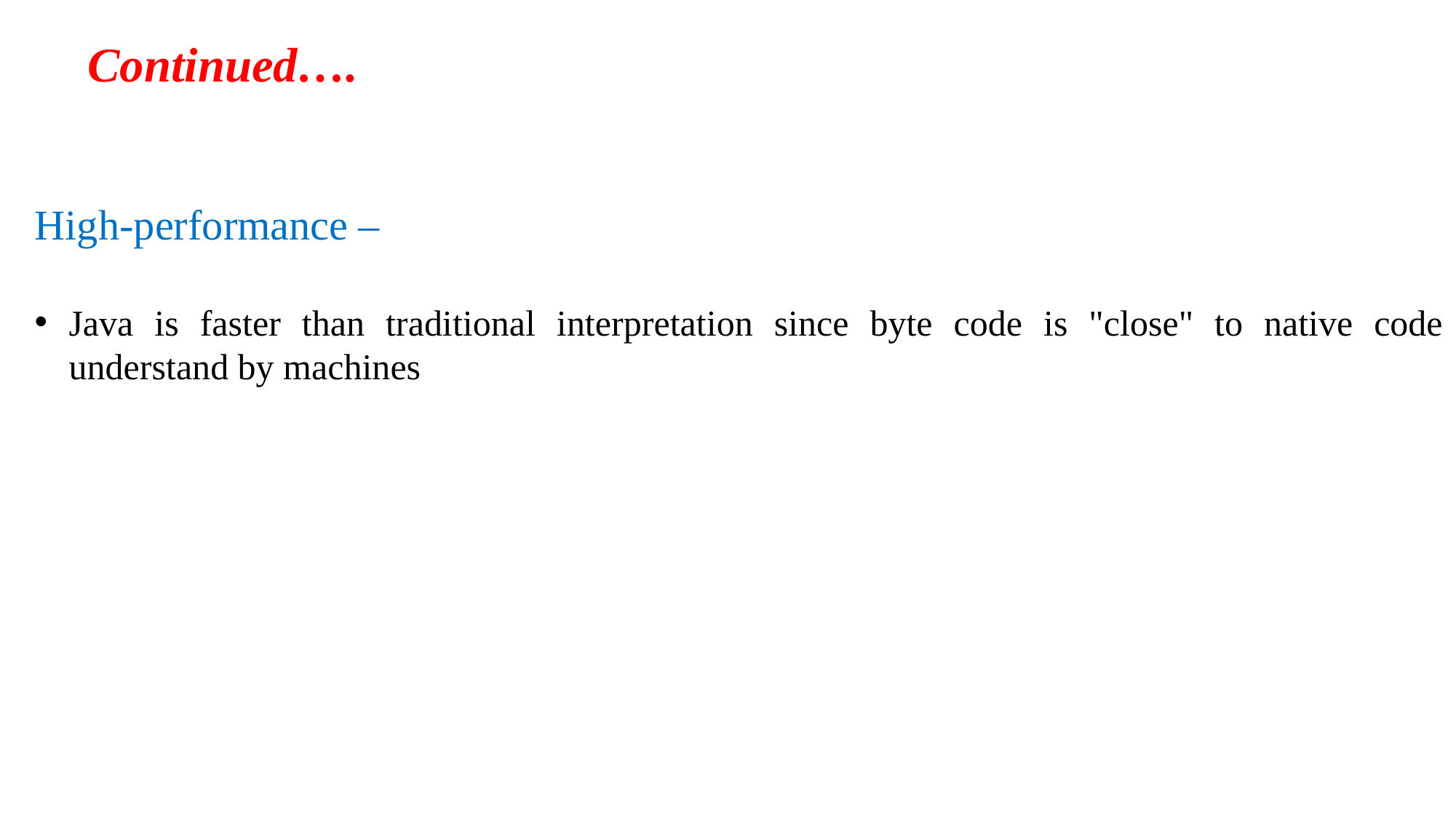

Continued….

High-performance –

Java is faster than traditional interpretation since byte code is "close" to native code understand by machines